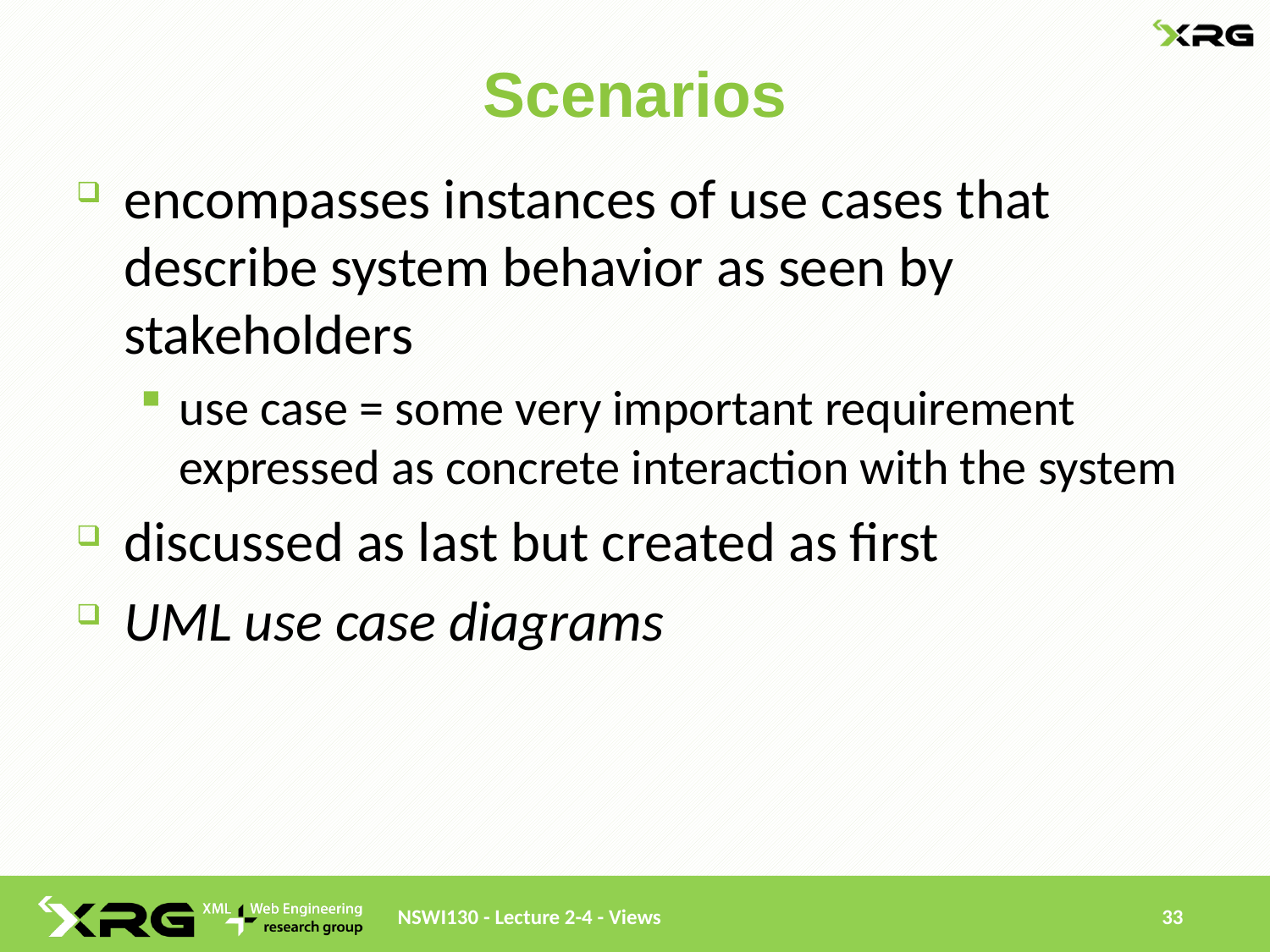

# Scenarios
encompasses instances of use cases that describe system behavior as seen by stakeholders
use case = some very important requirement expressed as concrete interaction with the system
discussed as last but created as first
UML use case diagrams
NSWI130 - Lecture 2-4 - Views
33